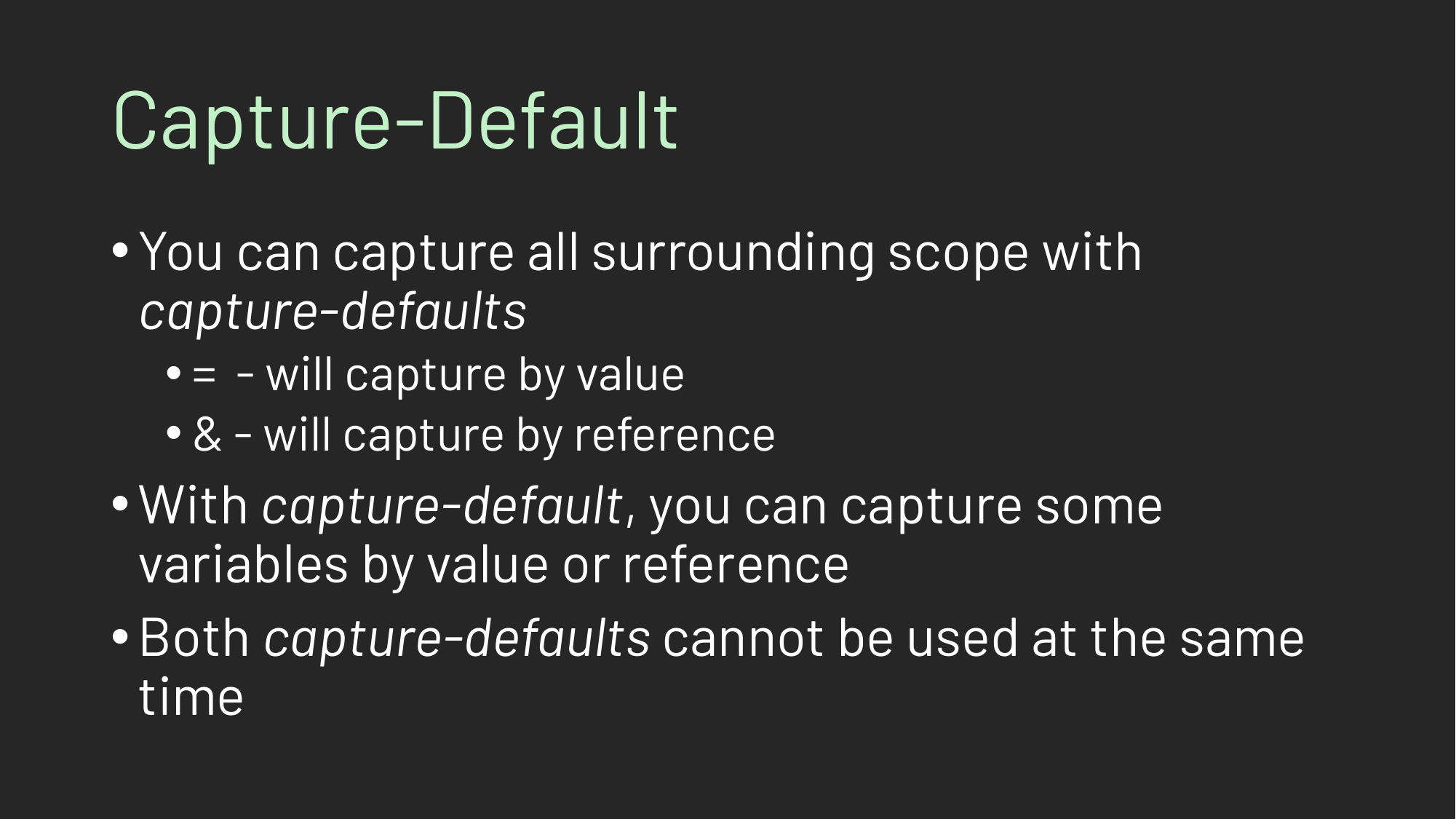

# Capture-Default
You can capture all surrounding scope with capture-defaults
=  - will capture by value
& - will capture by reference
With capture-default, you can capture some variables by value or reference
Both capture-defaults cannot be used at the same time